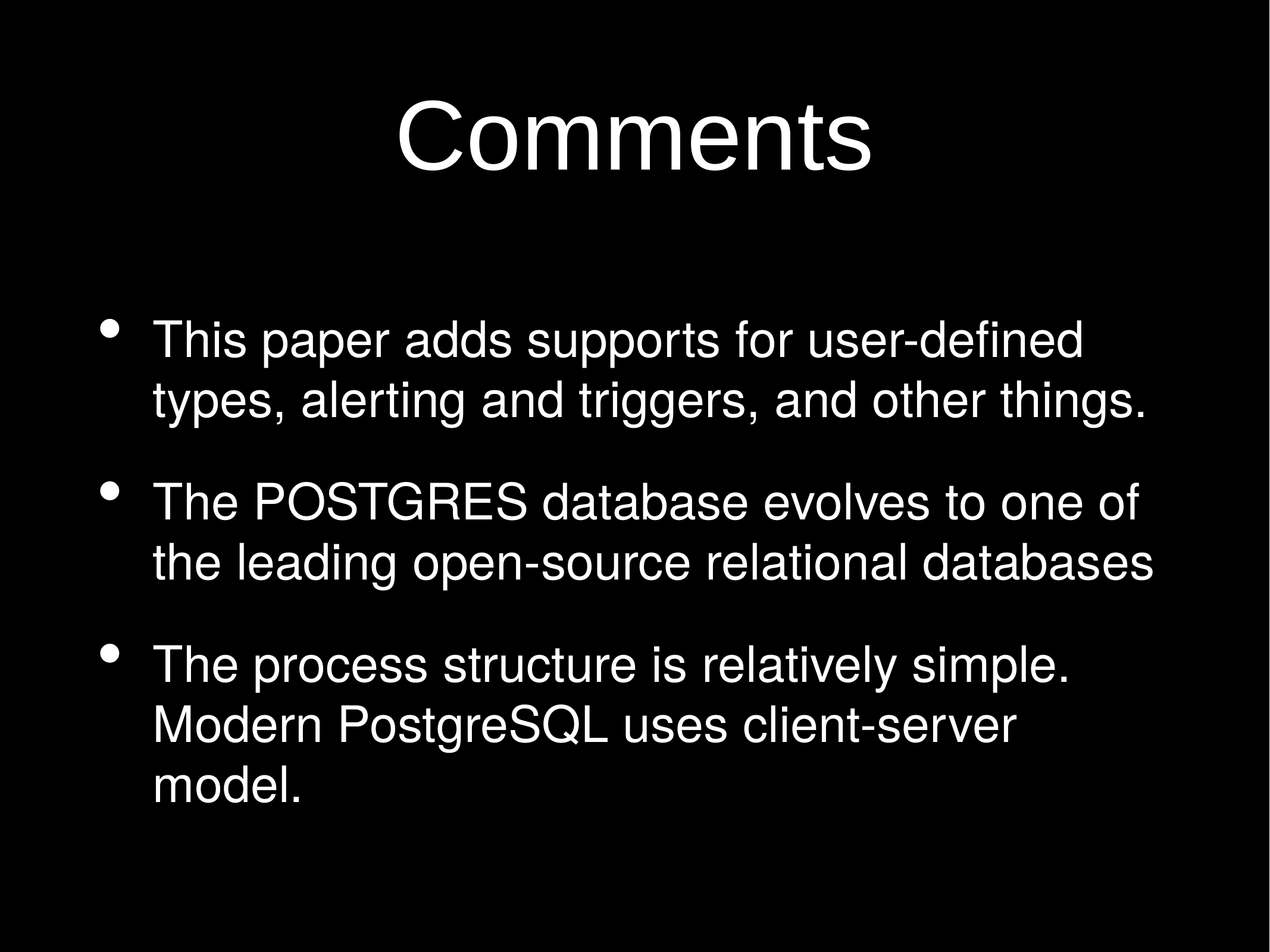

# Comments
This paper adds supports for user-defined types, alerting and triggers, and other things.
The POSTGRES database evolves to one of the leading open-source relational databases
The process structure is relatively simple. Modern PostgreSQL uses client-server model.